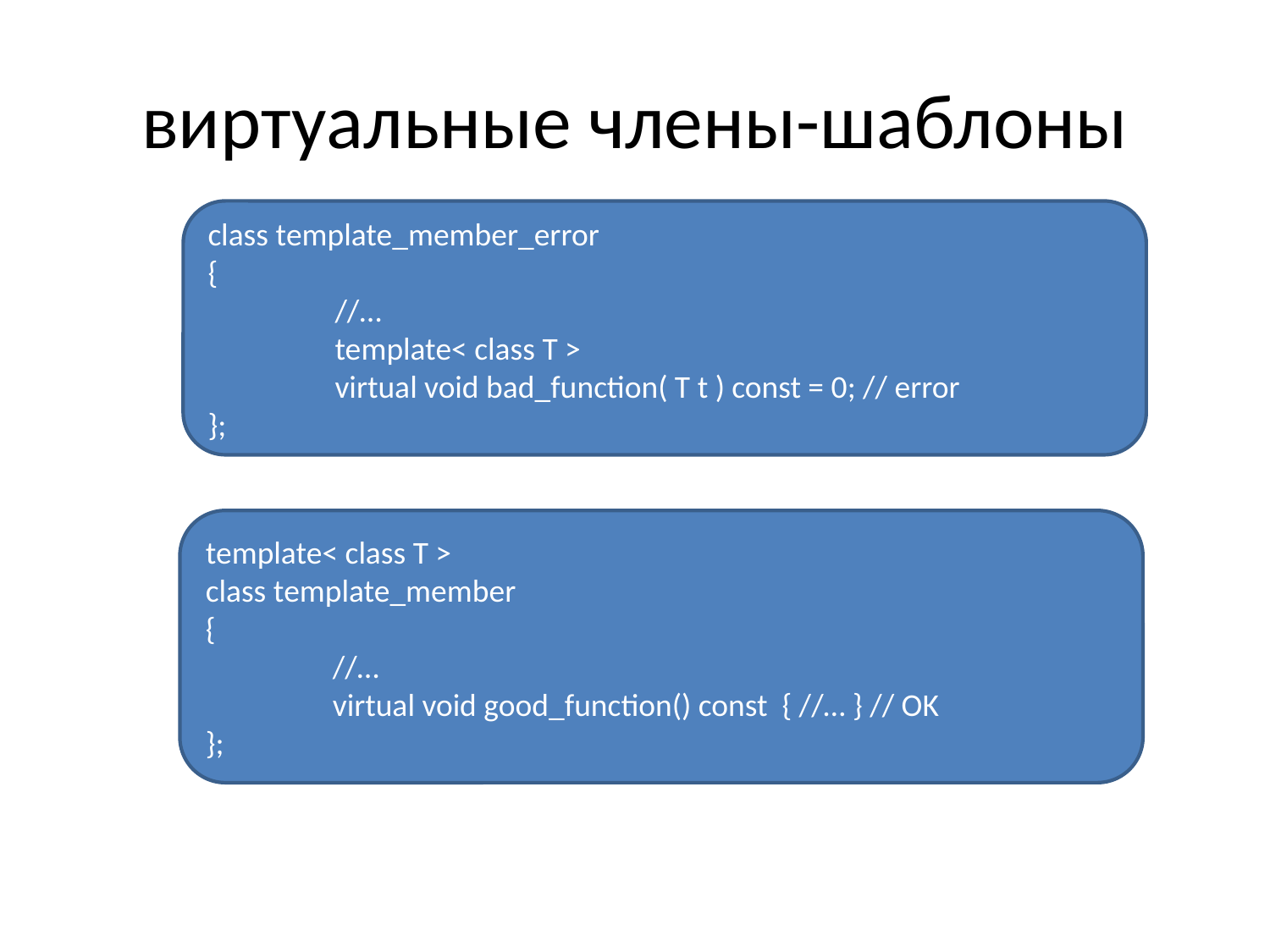

# виртуальные члены-шаблоны
class template_member_error
{
	//…
	template< class T >
	virtual void bad_function( T t ) const = 0; // error
};
template< class T >
class template_member
{
	//…
	virtual void good_function() const  { //… } // OK
};